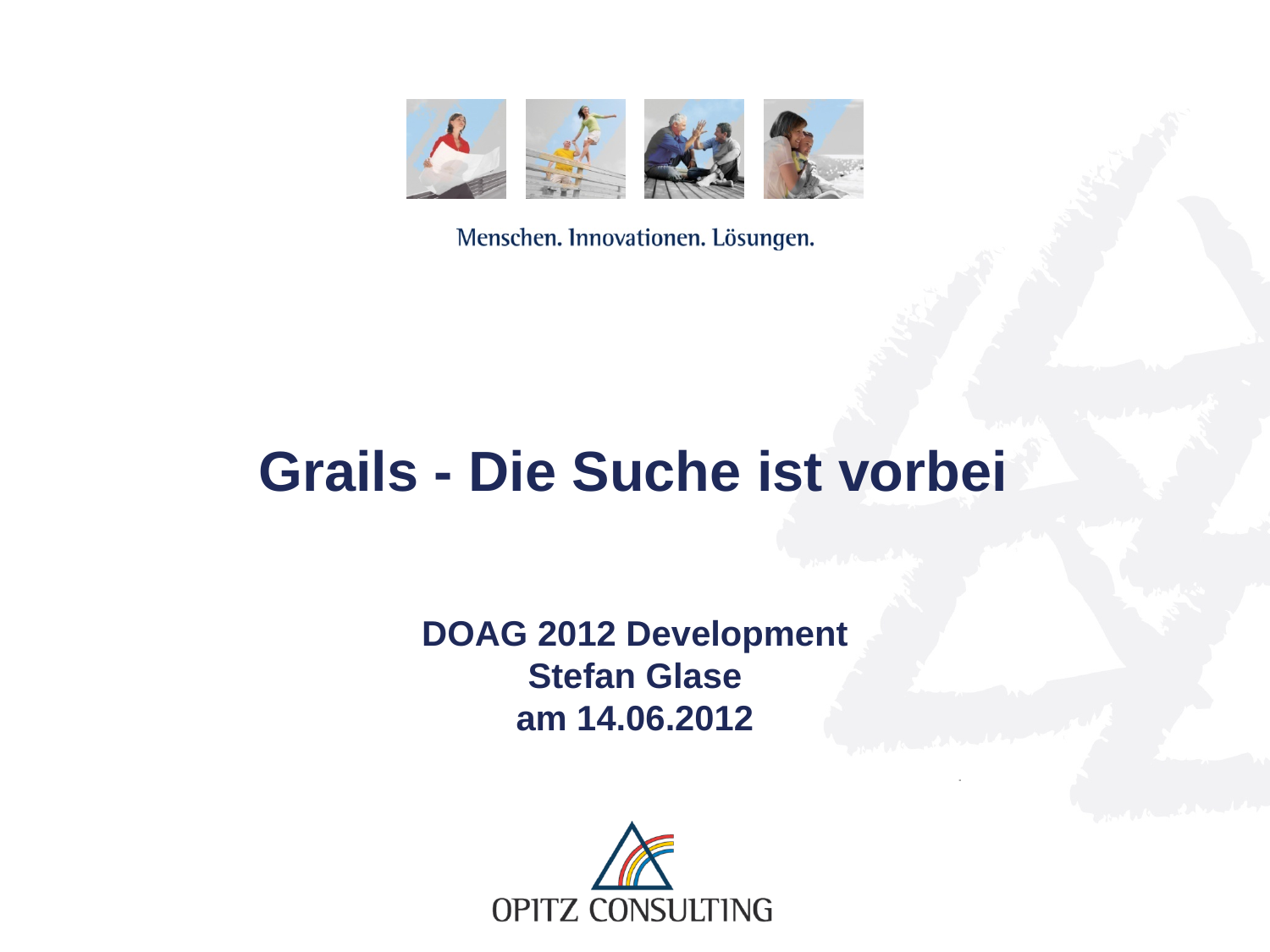

# Grails - Die Suche ist vorbei
DOAG 2012 Development
Stefan Glase
am 14.06.2012